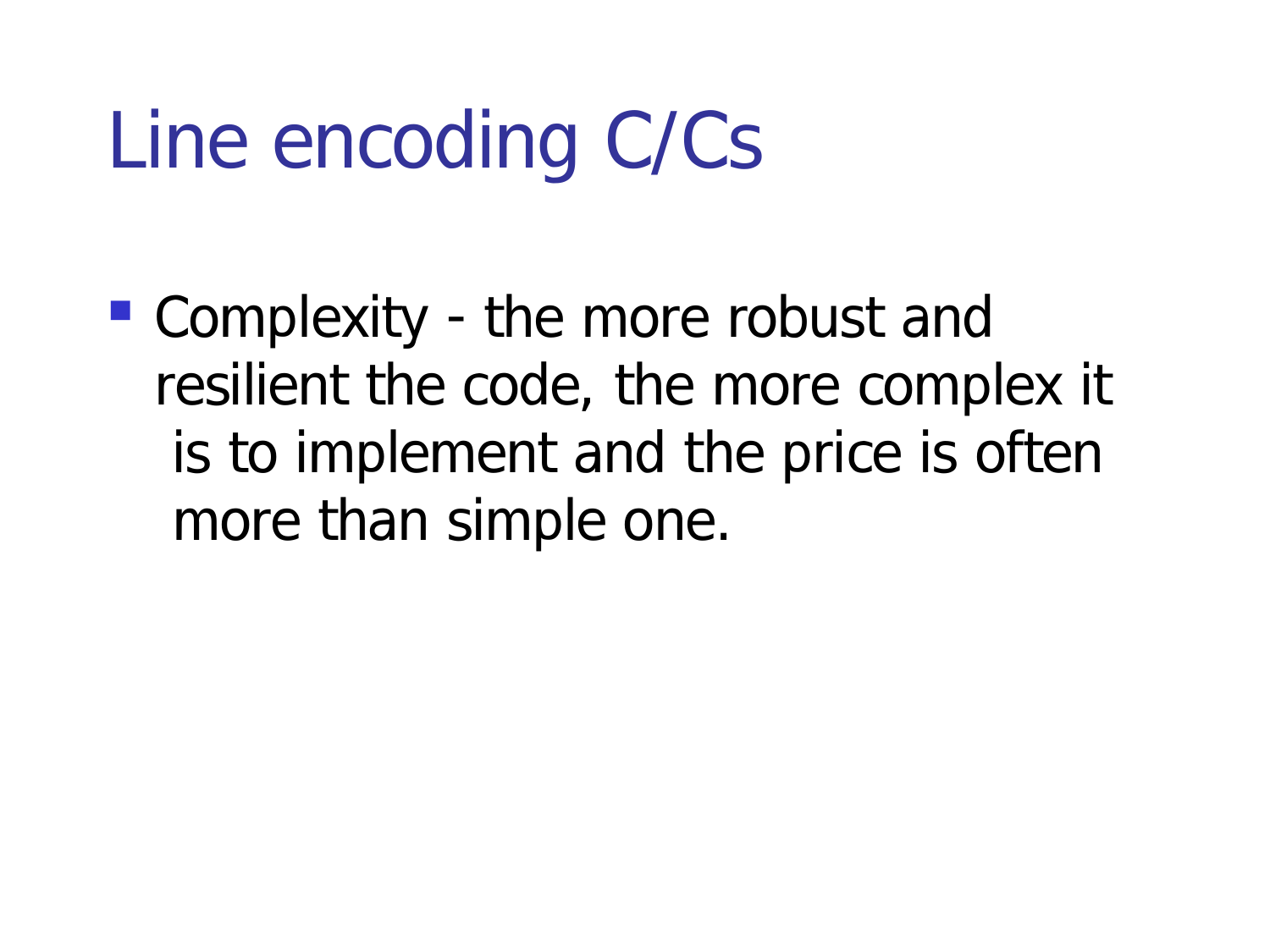

# Line encoding C/Cs
Complexity - the more robust and  resilient the code, the more complex it  is to implement and the price is often  more than simple one.